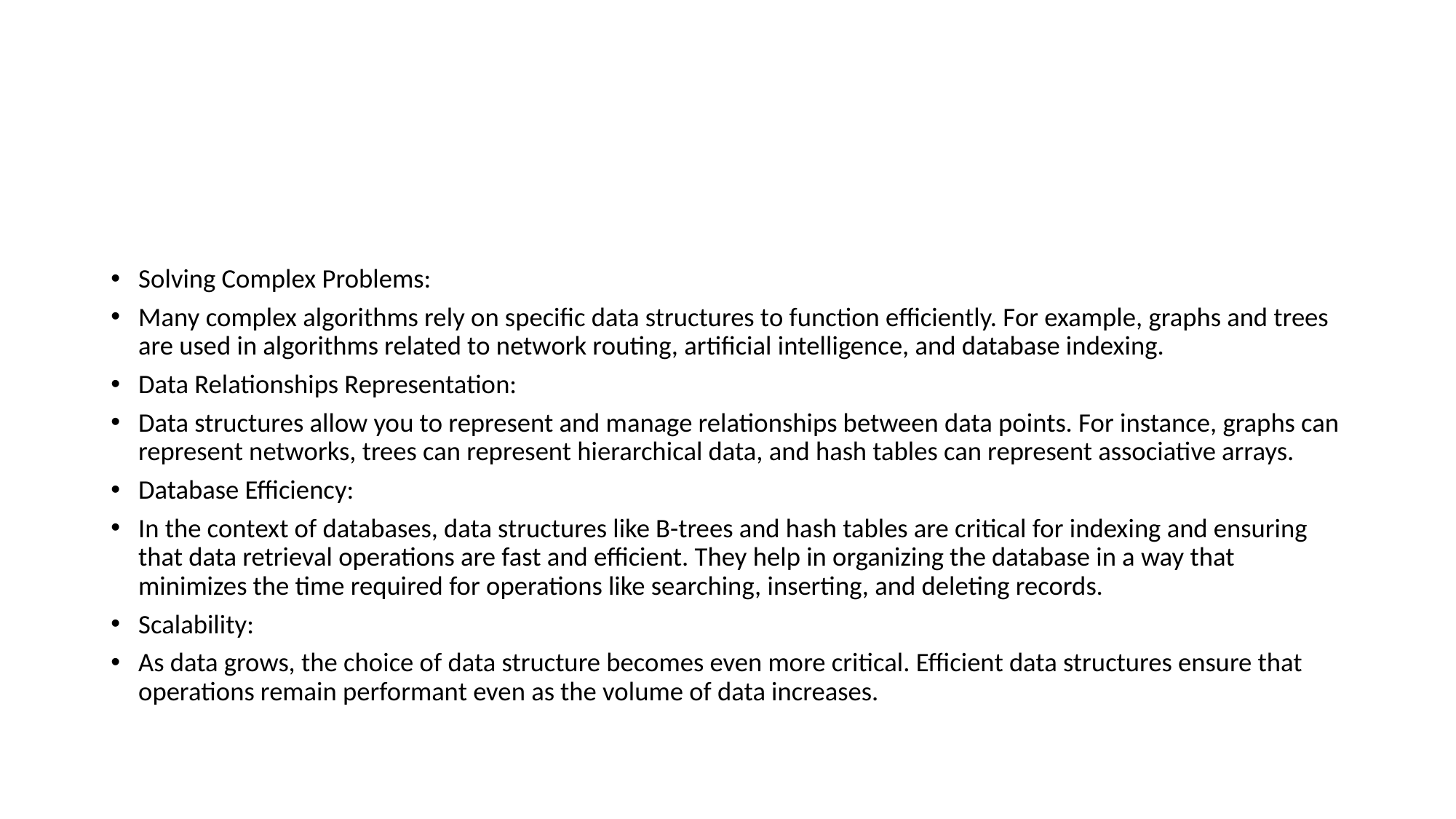

#

Solving Complex Problems:
Many complex algorithms rely on specific data structures to function efficiently. For example, graphs and trees are used in algorithms related to network routing, artificial intelligence, and database indexing.
Data Relationships Representation:
Data structures allow you to represent and manage relationships between data points. For instance, graphs can represent networks, trees can represent hierarchical data, and hash tables can represent associative arrays.
Database Efficiency:
In the context of databases, data structures like B-trees and hash tables are critical for indexing and ensuring that data retrieval operations are fast and efficient. They help in organizing the database in a way that minimizes the time required for operations like searching, inserting, and deleting records.
Scalability:
As data grows, the choice of data structure becomes even more critical. Efficient data structures ensure that operations remain performant even as the volume of data increases.